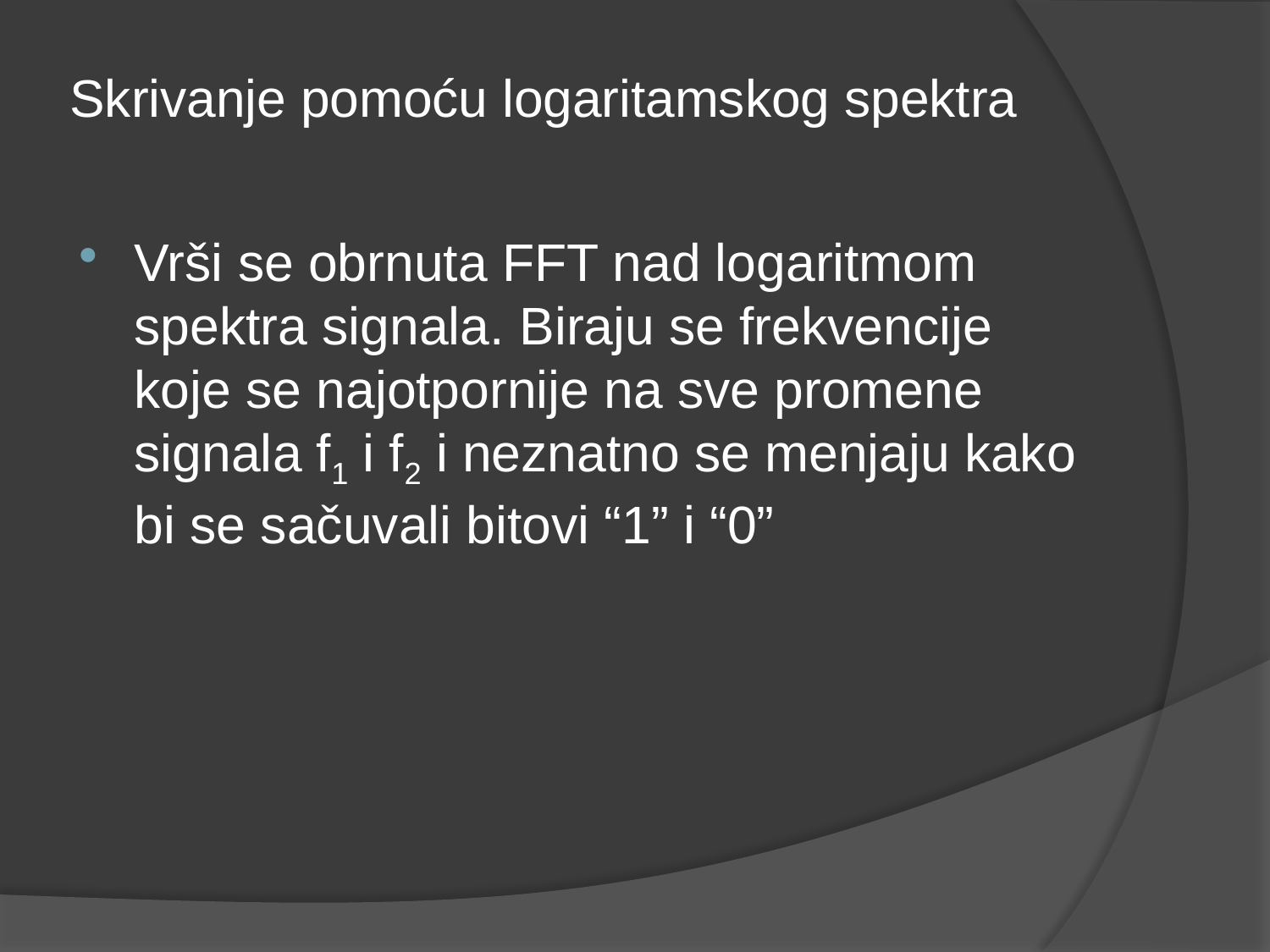

# Skrivanje pomoću logaritamskog spektra
Vrši se obrnuta FFT nad logaritmom spektra signala. Biraju se frekvencije koje se najotpornije na sve promene signala f1 i f2 i neznatno se menjaju kako bi se sačuvali bitovi “1” i “0”